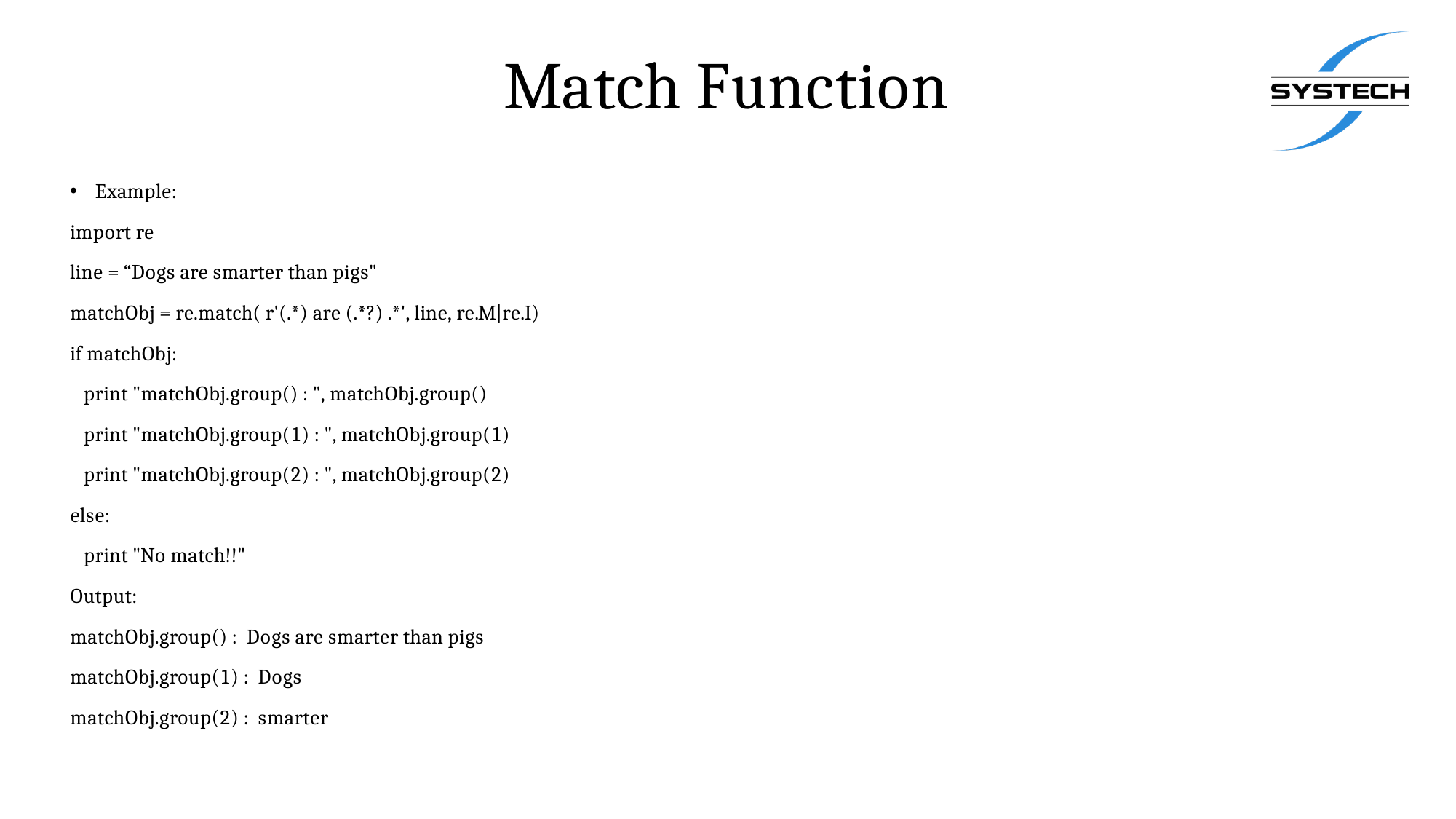

# Match Function
Example:
import re
line = “Dogs are smarter than pigs"
matchObj = re.match( r'(.*) are (.*?) .*', line, re.M|re.I)
if matchObj:
   print "matchObj.group() : ", matchObj.group()
   print "matchObj.group(1) : ", matchObj.group(1)
   print "matchObj.group(2) : ", matchObj.group(2)
else:
   print "No match!!"
Output:
matchObj.group() :  Dogs are smarter than pigs
matchObj.group(1) :  Dogs
matchObj.group(2) :  smarter